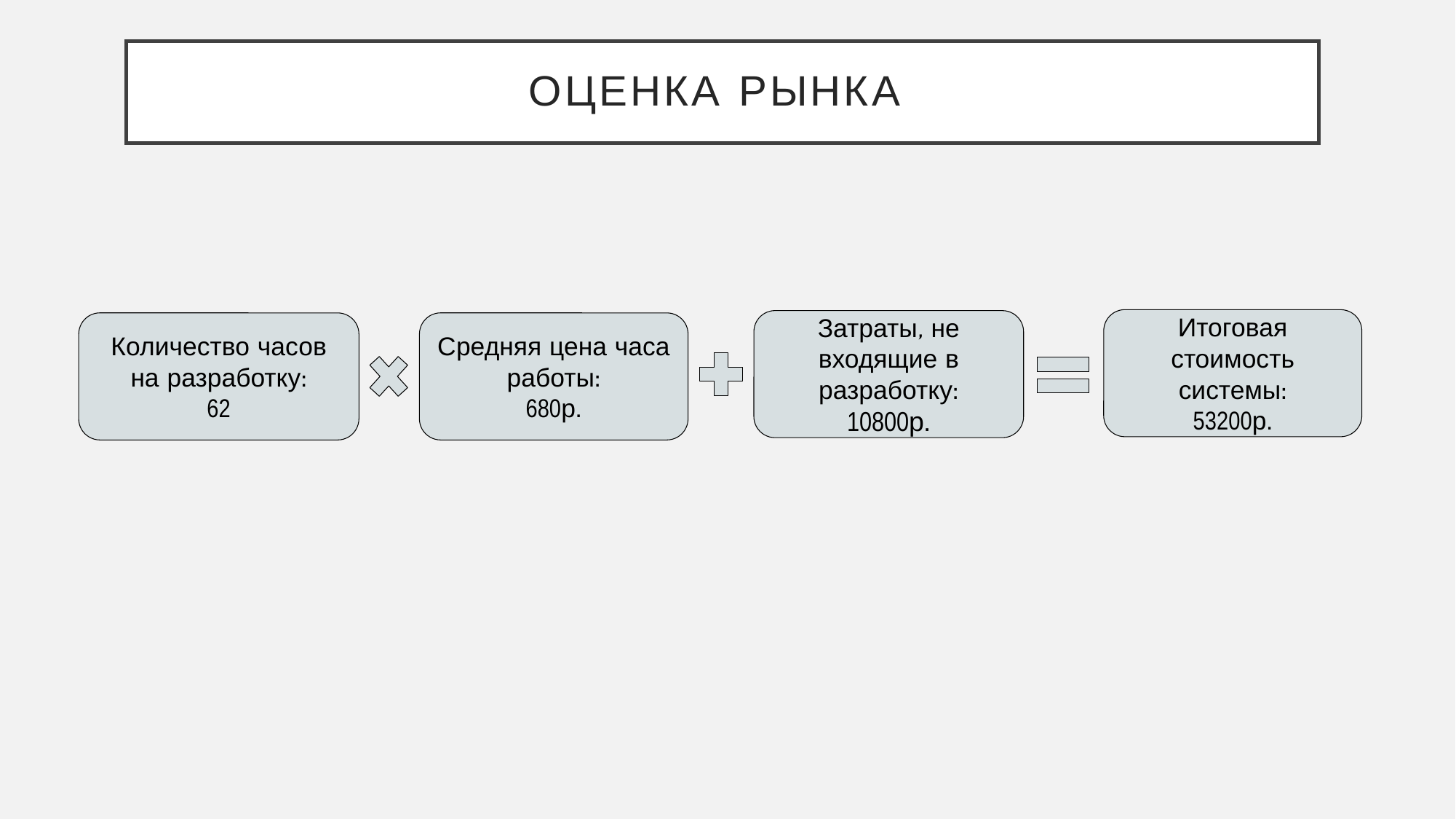

# Оценка рынка
Итоговая стоимость системы:
53200р.
Затраты, не входящие в разработку:
10800р.
Количество часов на разработку:
62
Средняя цена часа работы:
680р.